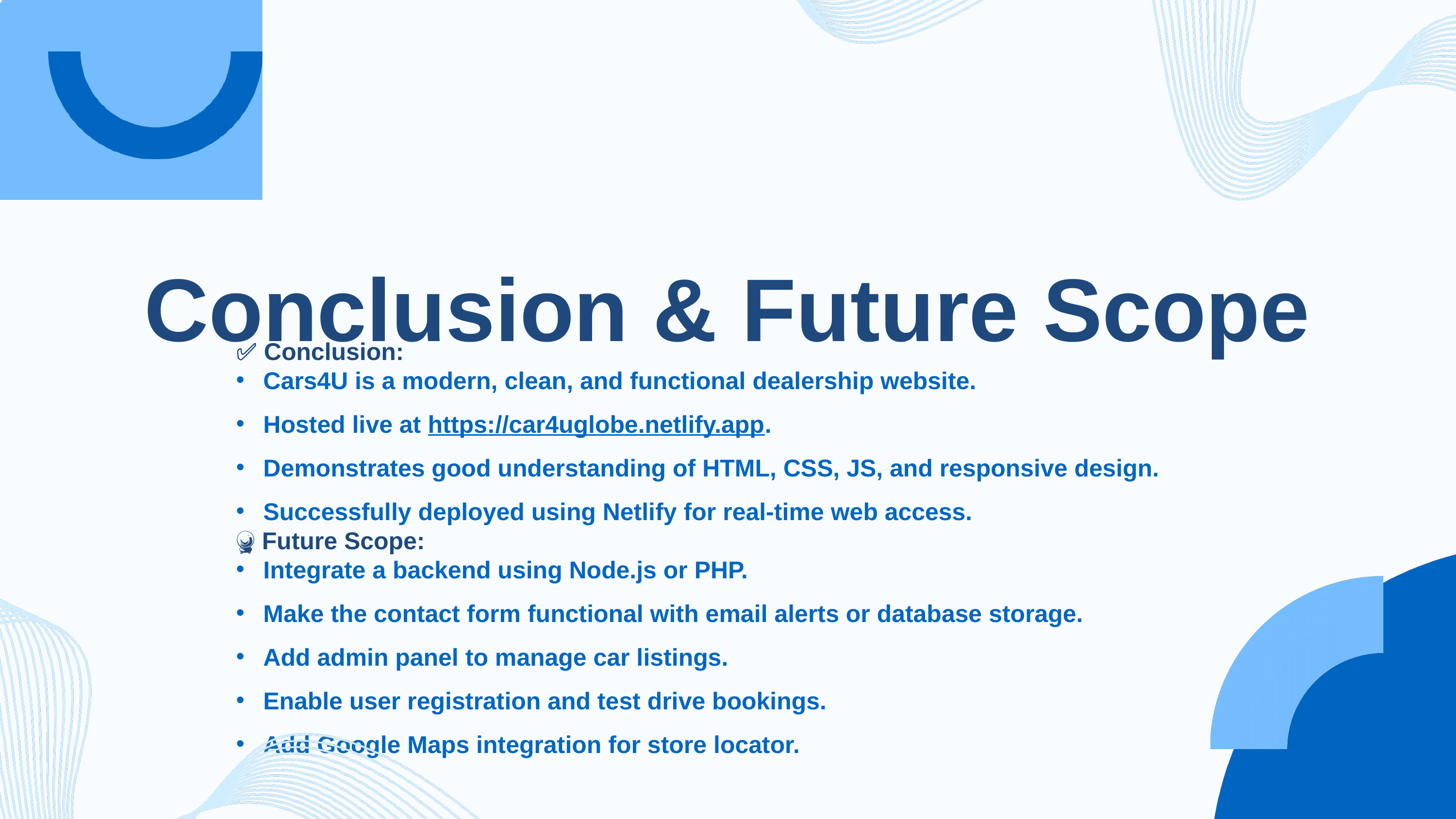

Conclusion & Future Scope
✅ Conclusion:
Cars4U is a modern, clean, and functional dealership website.
Hosted live at https://car4uglobe.netlify.app.
Demonstrates good understanding of HTML, CSS, JS, and responsive design.
Successfully deployed using Netlify for real-time web access.
🔮 Future Scope:
Integrate a backend using Node.js or PHP.
Make the contact form functional with email alerts or database storage.
Add admin panel to manage car listings.
Enable user registration and test drive bookings.
Add Google Maps integration for store locator.